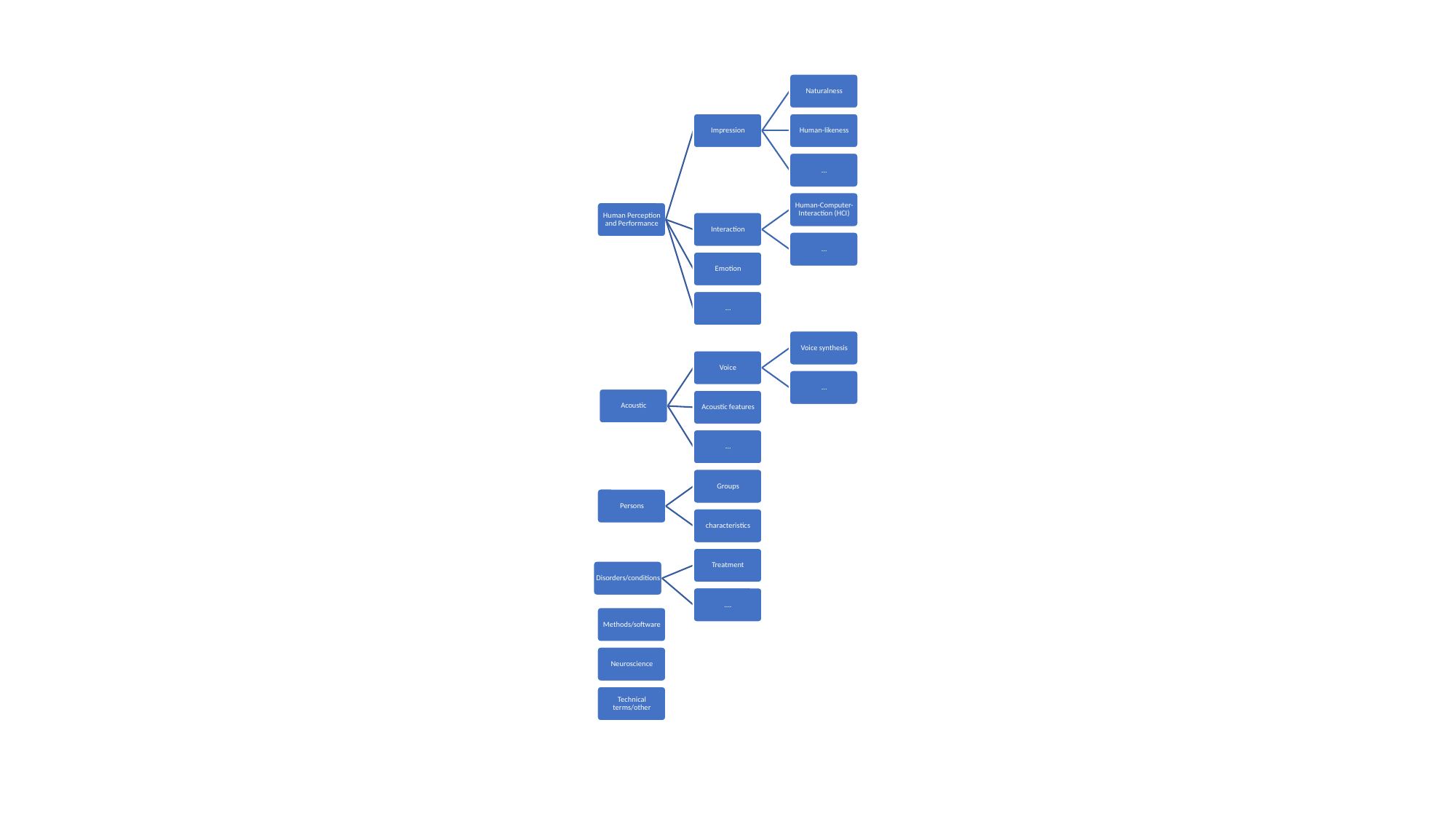

Human Perception and Performance

Impression

Naturalness

Human-likeness

…

Interaction

Human-Computer-Interaction (HCI)

…

Emotion

…
Acoustic

Voice

Voice synthesis

...

Acoustic features

…
Persons

Groups

characteristics
Disorders/conditions

Treatment

….
Methods/software
Neuroscience
Technical terms/other